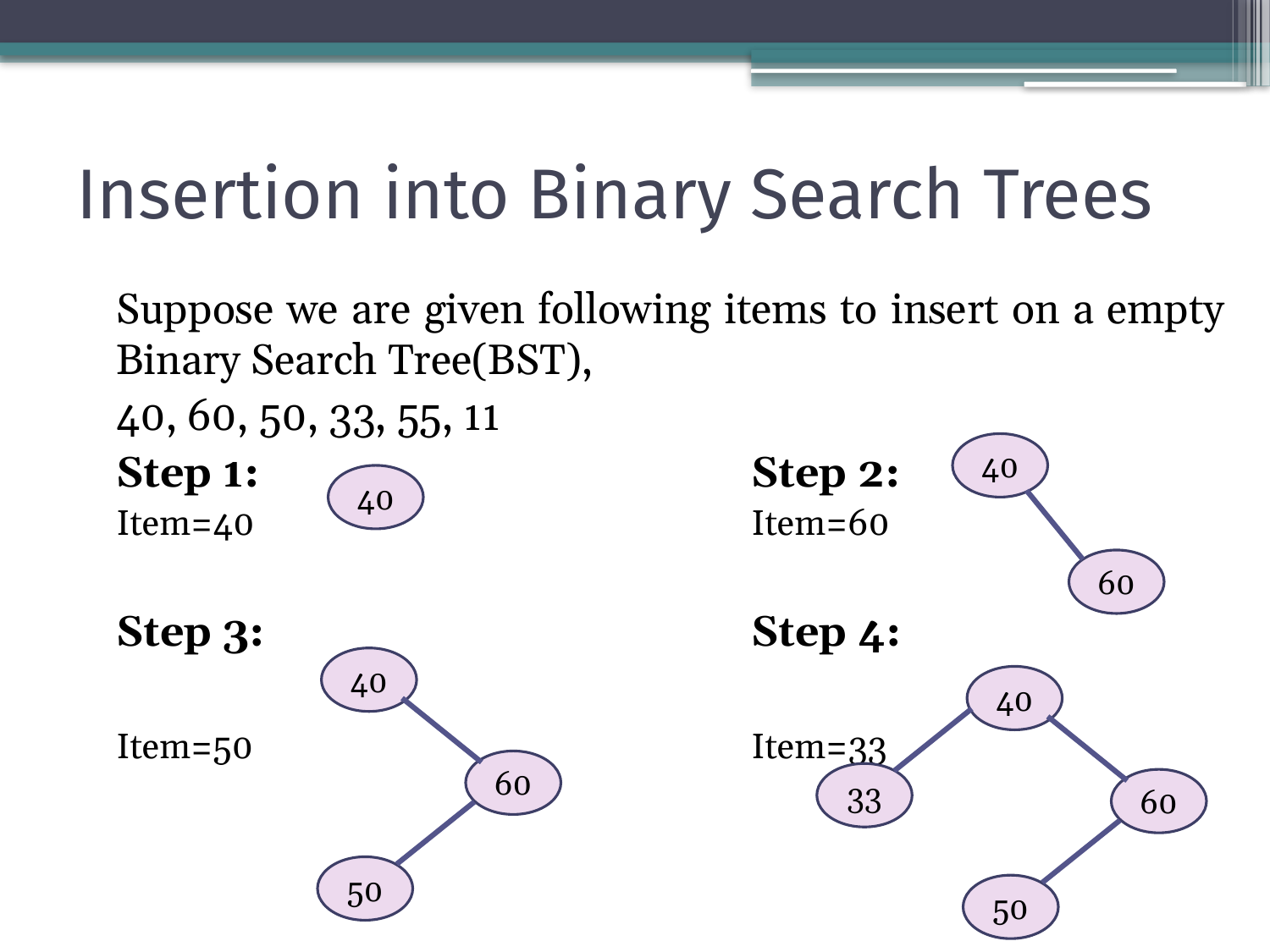

# Insertion into Binary Search Trees
	Suppose we are given following items to insert on a empty Binary Search Tree(BST),
	40, 60, 50, 33, 55, 11
	Step 1: 				Step 2:
	Item=40				Item=60

	Step 3:				Step 4:

	Item=50				Item=33

40
40
60
40
40
60
33
60
50
50